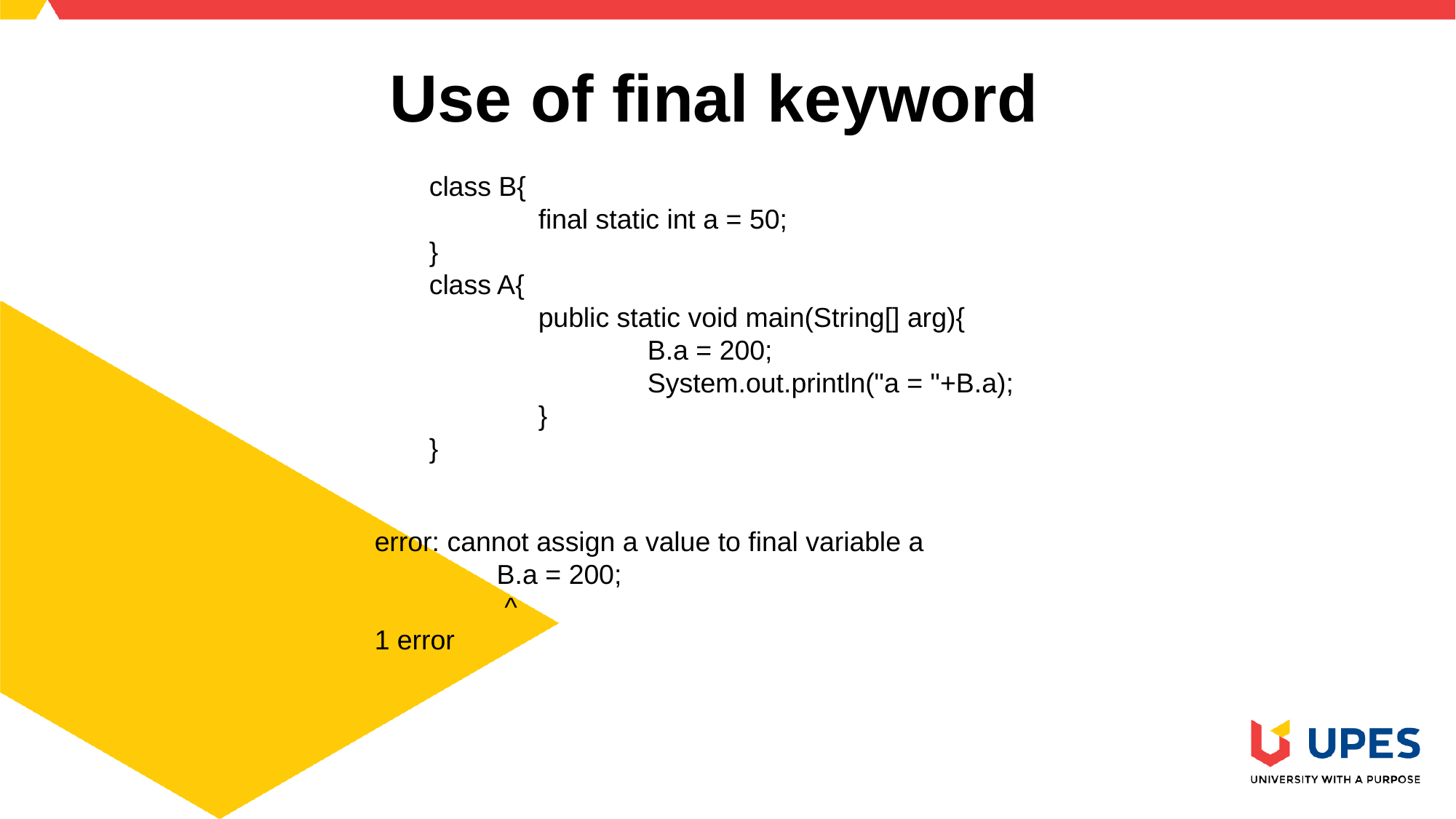

# Use of final keyword
class B{
	final static int a = 50;
}
class A{
	public static void main(String[] arg){
		B.a = 200;
		System.out.println("a = "+B.a);
	}
}
error: cannot assign a value to final variable a
                B.a = 200;
                 ^
1 error